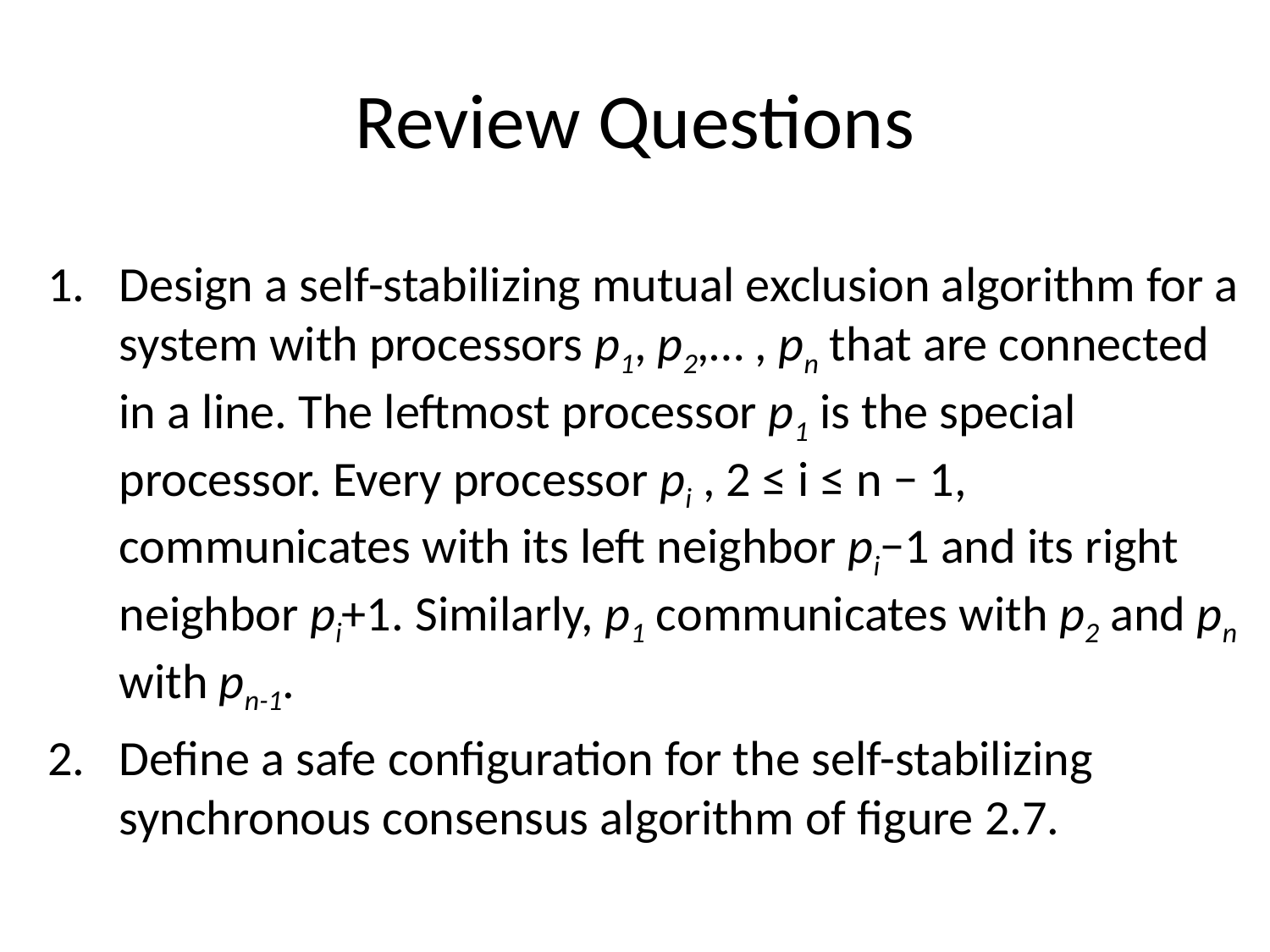

# Review Questions
Design a self-stabilizing mutual exclusion algorithm for a system with processors p1, p2,… , pn that are connected in a line. The leftmost processor p1 is the special processor. Every processor pi , 2 ≤ i ≤ n − 1, communicates with its left neighbor pi−1 and its right neighbor pi+1. Similarly, p1 communicates with p2 and pn with pn-1.
Define a safe configuration for the self-stabilizing synchronous consensus algorithm of figure 2.7.